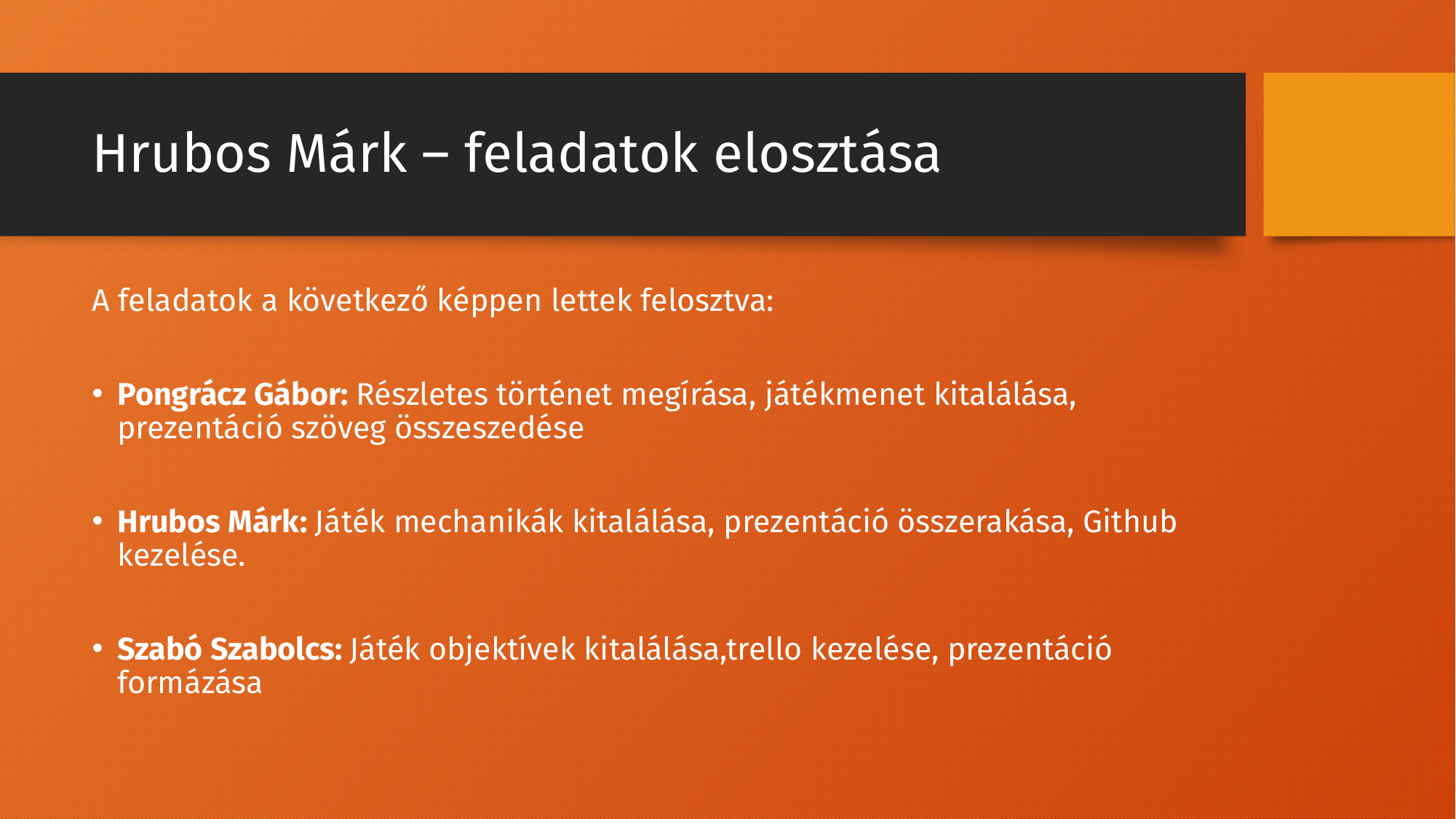

# Hrubos Márk – feladatok elosztása
A feladatok a következő képpen lettek felosztva:

Pongrácz Gábor: Részletes történet megírása, játékmenet kitalálása, prezentáció szöveg összeszedése

Hrubos Márk: Játék mechanikák kitalálása, prezentáció összerakása, Github kezelése.

Szabó Szabolcs: Játék objektívek kitalálása,trello kezelése, prezentáció formázása